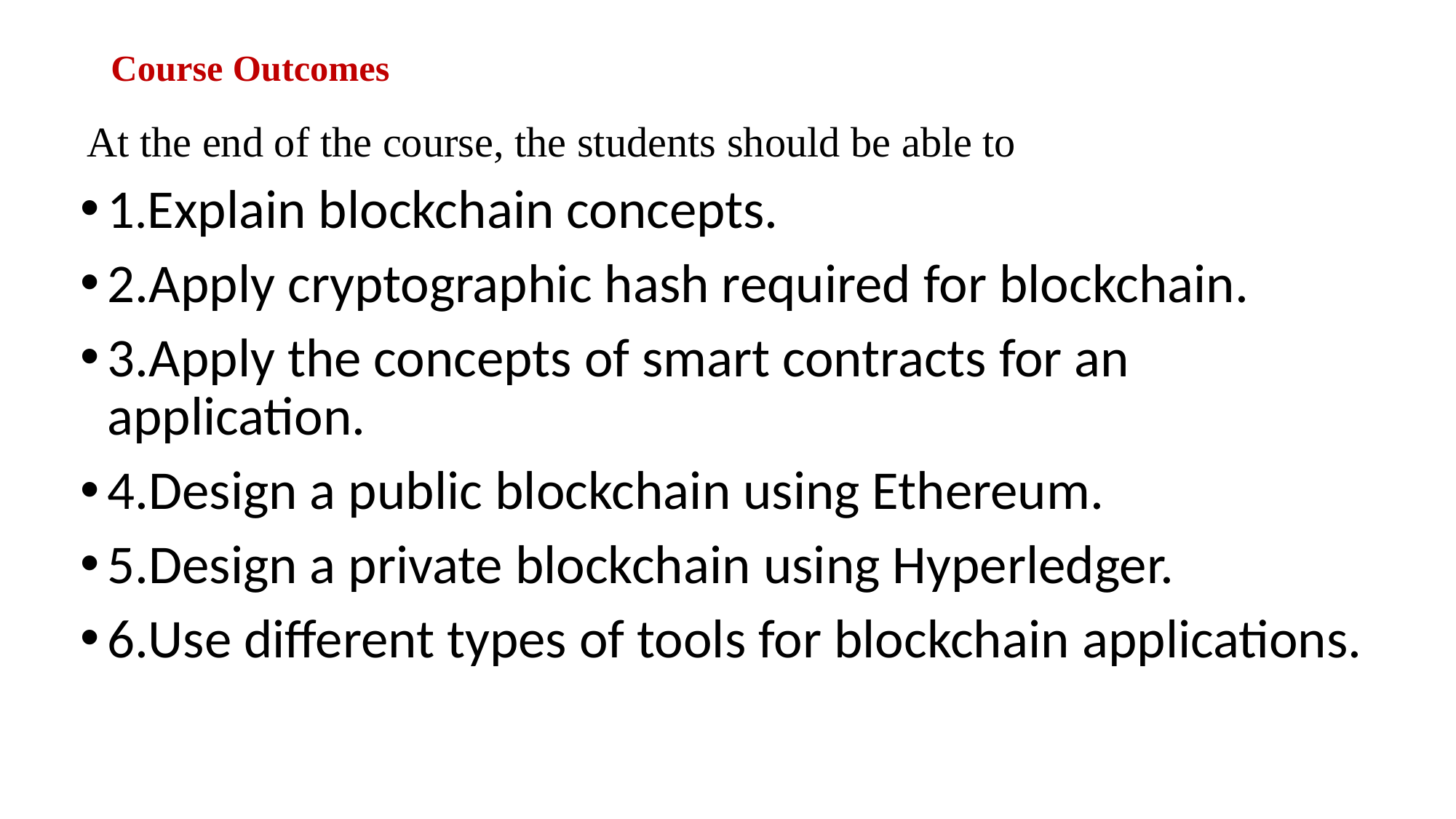

# Course Outcomes
 At the end of the course, the students should be able to
1.Explain blockchain concepts.
2.Apply cryptographic hash required for blockchain.
3.Apply the concepts of smart contracts for an application.
4.Design a public blockchain using Ethereum.
5.Design a private blockchain using Hyperledger.
6.Use different types of tools for blockchain applications.